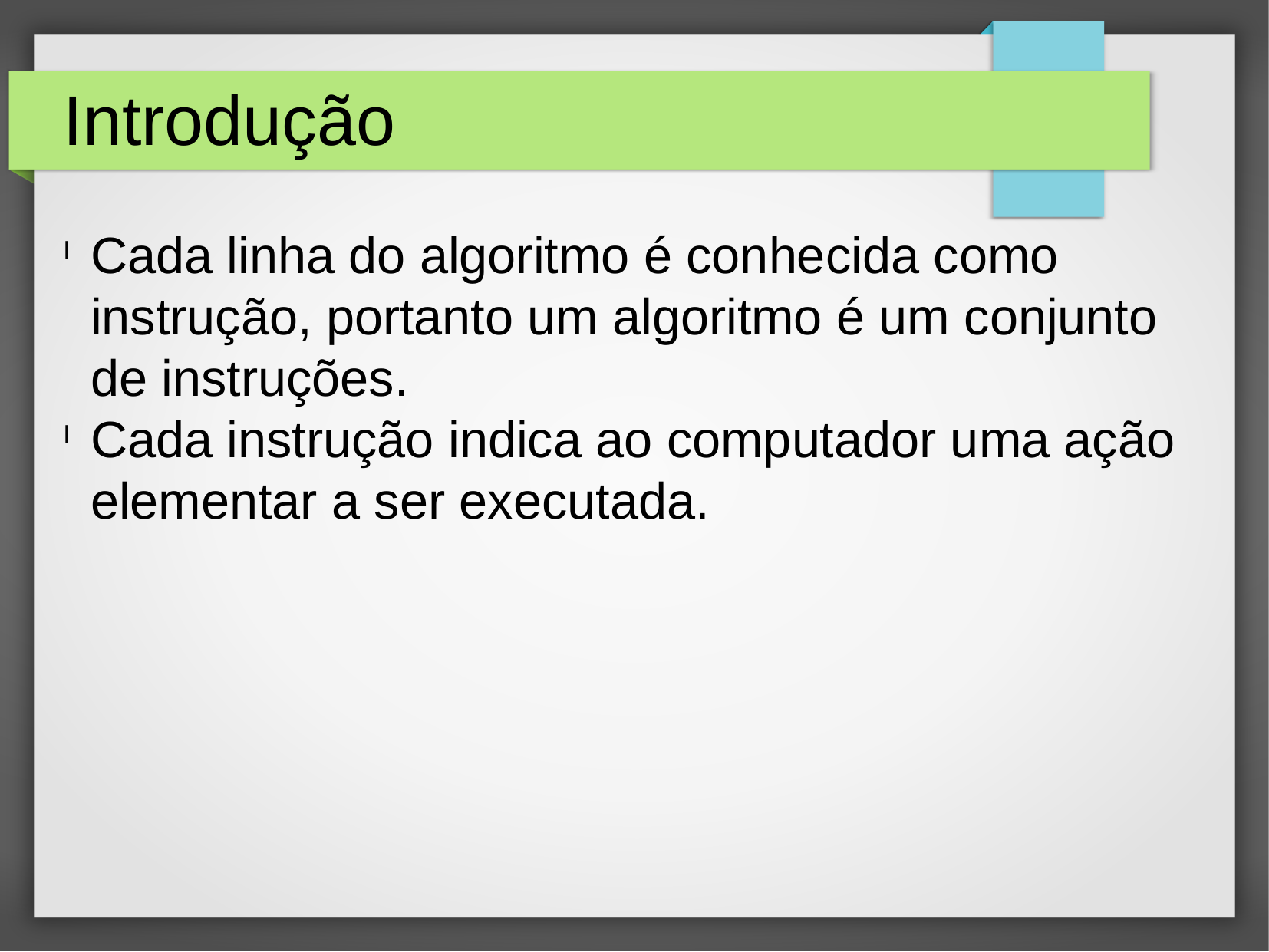

Introdução
Cada linha do algoritmo é conhecida como instrução, portanto um algoritmo é um conjunto de instruções.
Cada instrução indica ao computador uma ação elementar a ser executada.